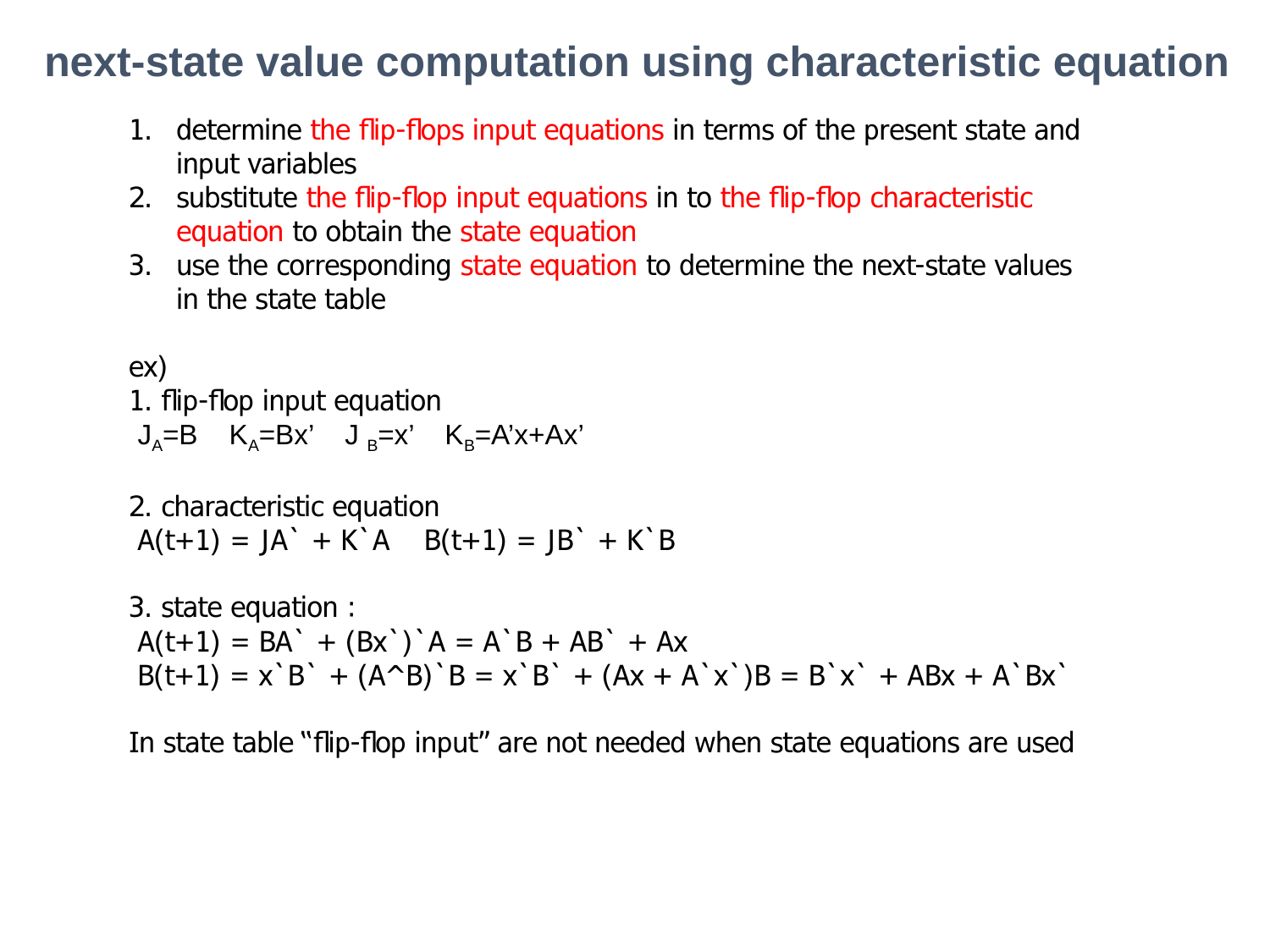

next-state value computation using characteristic equation
determine the flip-flops input equations in terms of the present state and input variables
substitute the flip-flop input equations in to the flip-flop characteristic equation to obtain the state equation
use the corresponding state equation to determine the next-state values in the state table

ex)
1. flip-flop input equation
 JA=B    KA=Bx’    J B=x’    KB=A’x+Ax’

2. characteristic equation
 A(t+1) = JA` + K`A    B(t+1) = JB` + K`B

3. state equation :
 A(t+1) = BA` + (Bx`)`A = A`B + AB` + Ax
 B(t+1) = x`B` + (A^B)`B = x`B` + (Ax + A`x`)B = B`x` + ABx + A`Bx`

In state table “flip-flop input” are not needed when state equations are used